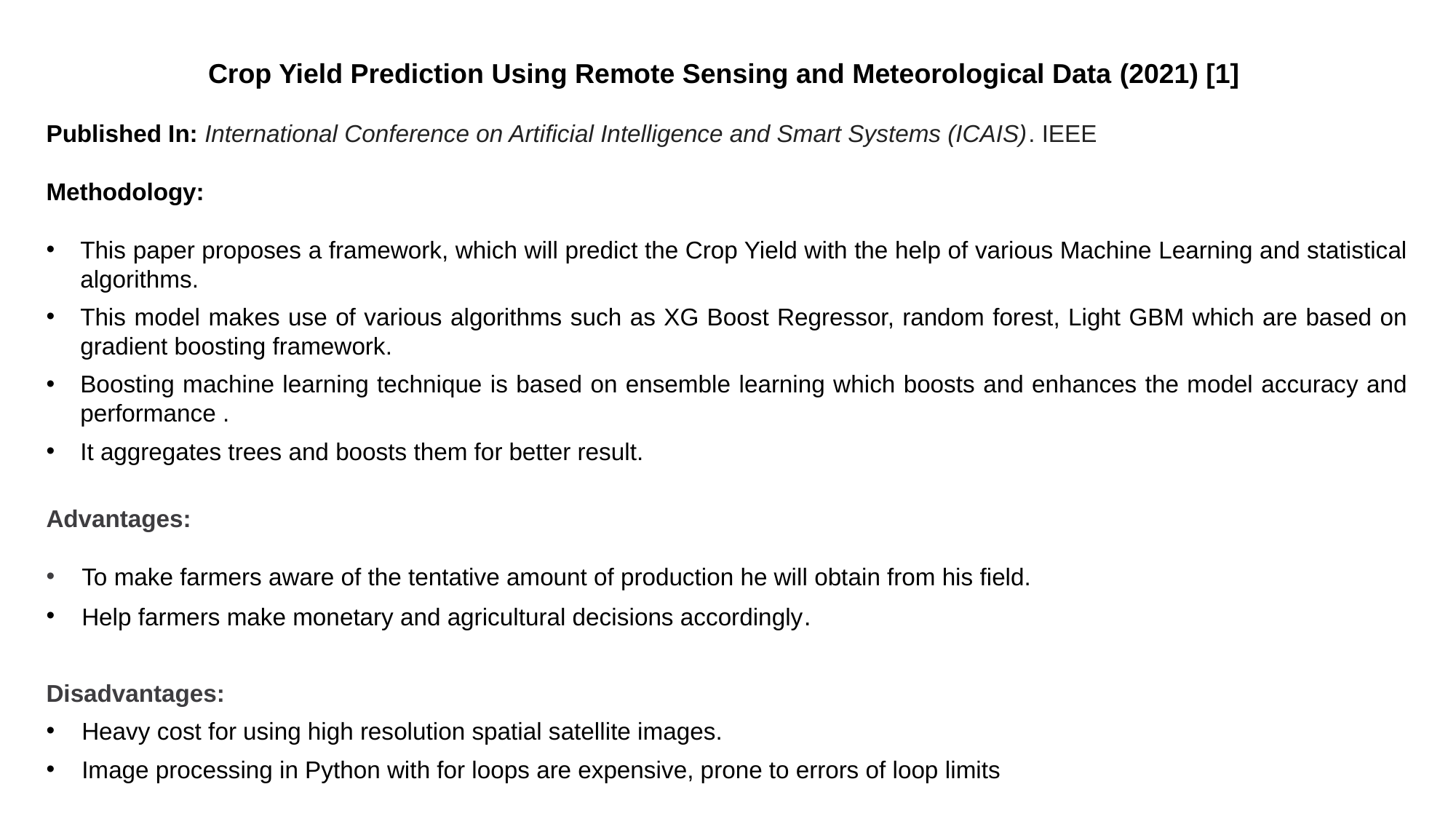

Crop Yield Prediction Using Remote Sensing and Meteorological Data (2021) [1]

Published In: International Conference on Artificial Intelligence and Smart Systems (ICAIS). IEEE

Methodology:

This paper proposes a framework, which will predict the Crop Yield with the help of various Machine Learning and statistical algorithms.
This model makes use of various algorithms such as XG Boost Regressor, random forest, Light GBM which are based on gradient boosting framework.
Boosting machine learning technique is based on ensemble learning which boosts and enhances the model accuracy and performance .
It aggregates trees and boosts them for better result.

Advantages:

    To make farmers aware of the tentative amount of production he will obtain from his field.
    Help farmers make monetary and agricultural decisions accordingly.

Disadvantages:
    Heavy cost for using high resolution spatial satellite images.
    Image processing in Python with for loops are expensive, prone to errors of loop limits